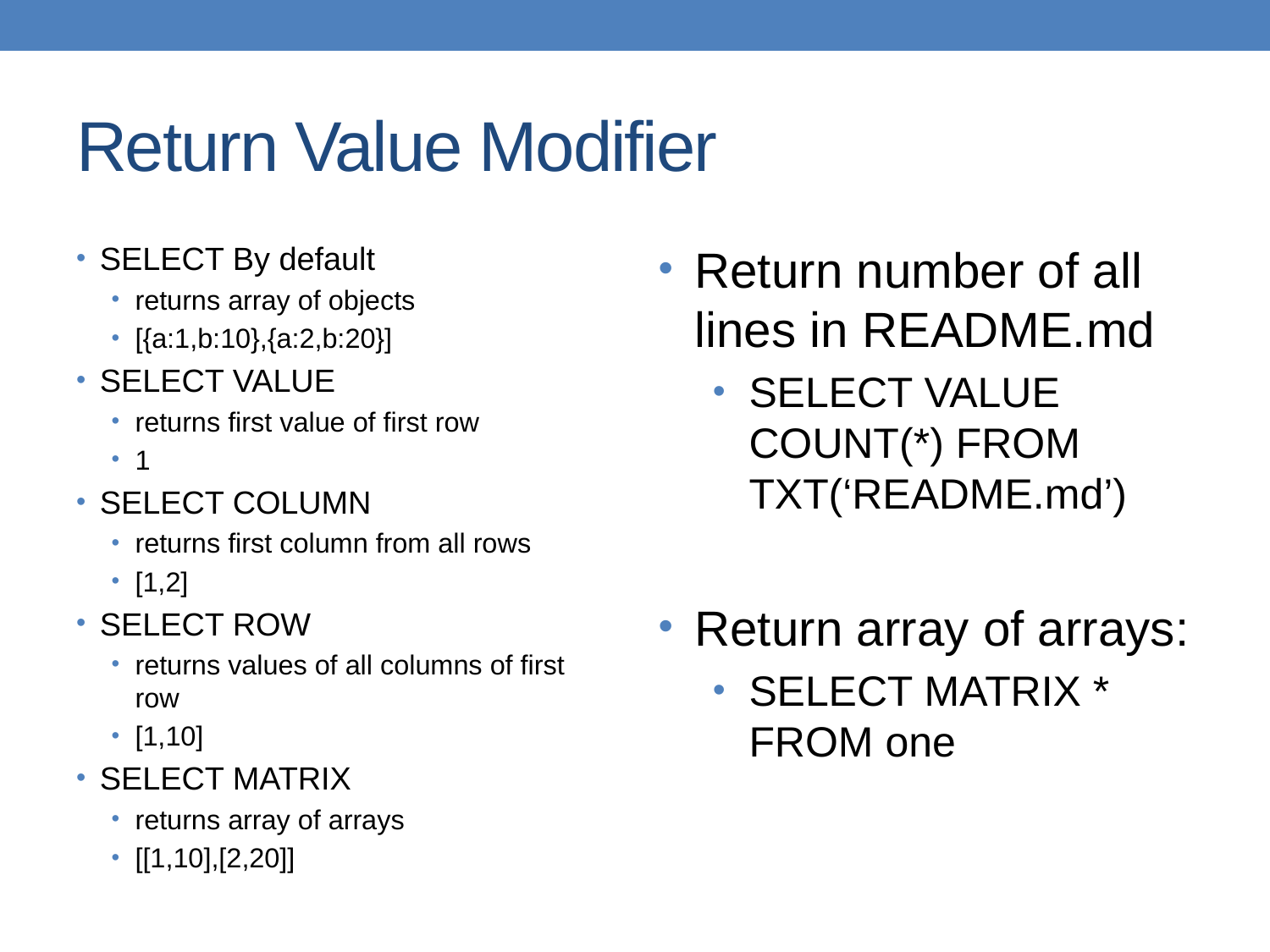

# Return Value Modifier
SELECT By default
returns array of objects
[{a:1,b:10},{a:2,b:20}]
SELECT VALUE
returns first value of first row
1
SELECT COLUMN
returns first column from all rows
[1,2]
SELECT ROW
returns values of all columns of first row
[1,10]
SELECT MATRIX
returns array of arrays
[[1,10],[2,20]]
Return number of all lines in README.md
SELECT VALUE COUNT(*) FROM TXT(‘README.md’)

Return array of arrays:
SELECT MATRIX * FROM one